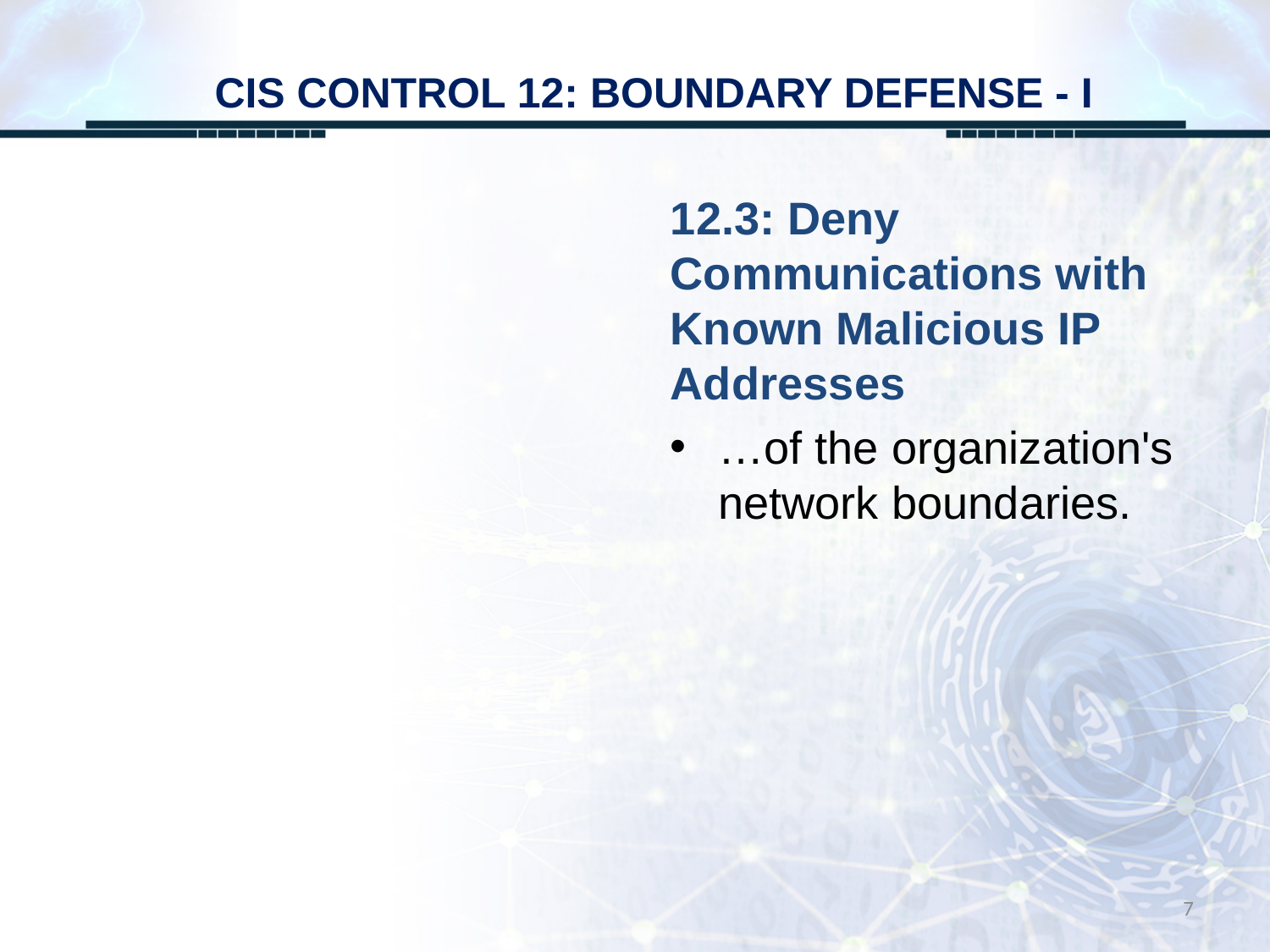

# CIS CONTROL 12: BOUNDARY DEFENSE - I
12.3: Deny Communications with Known Malicious IP Addresses
…of the organization's network boundaries.
7